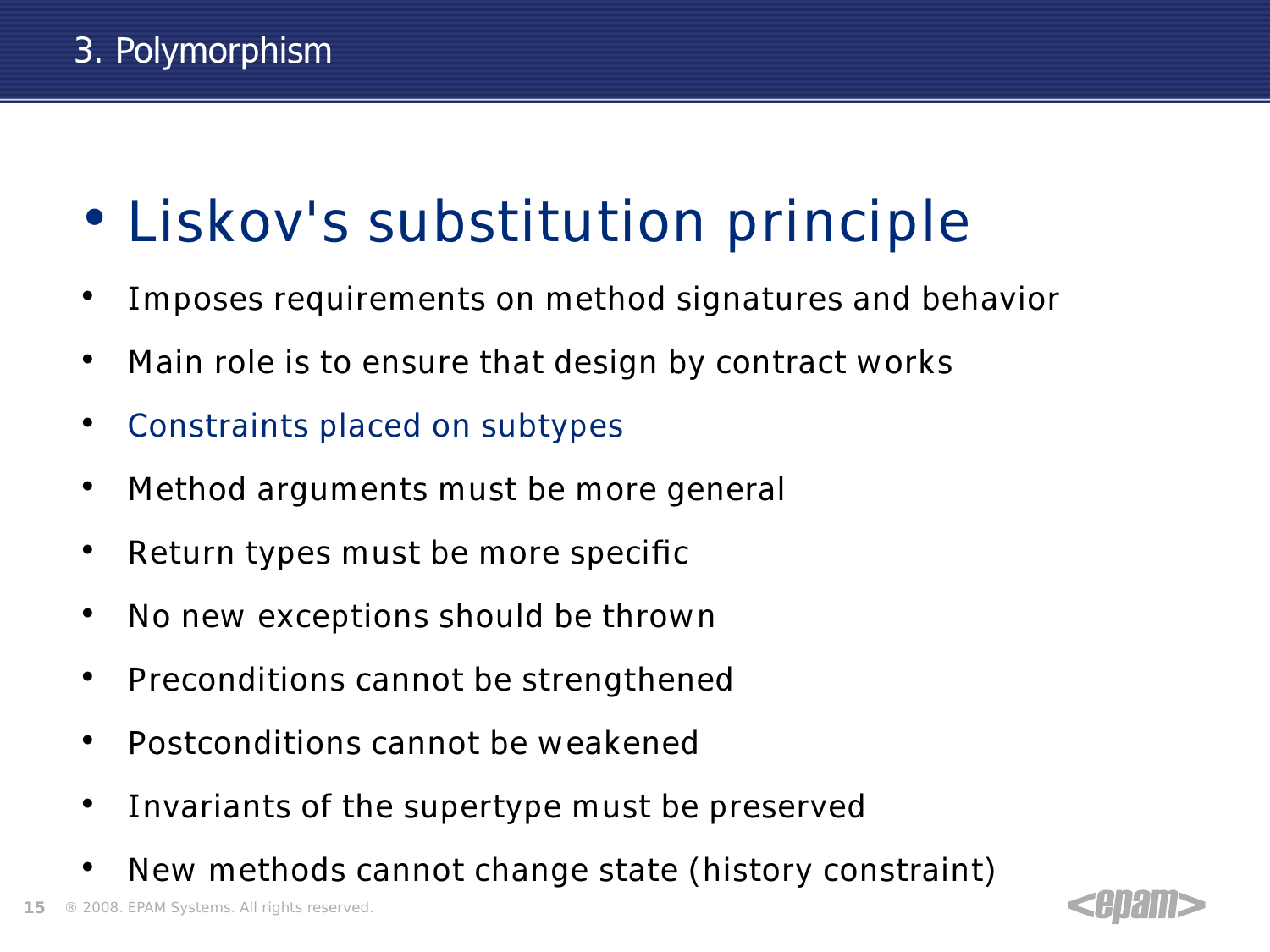

# 3. Polymorphism
Liskov's substitution principle
Imposes requirements on method signatures and behavior
Main role is to ensure that design by contract works
Constraints placed on subtypes
Method arguments must be more general
Return types must be more specific
No new exceptions should be thrown
Preconditions cannot be strengthened
Postconditions cannot be weakened
Invariants of the supertype must be preserved
New methods cannot change state (history constraint)
15